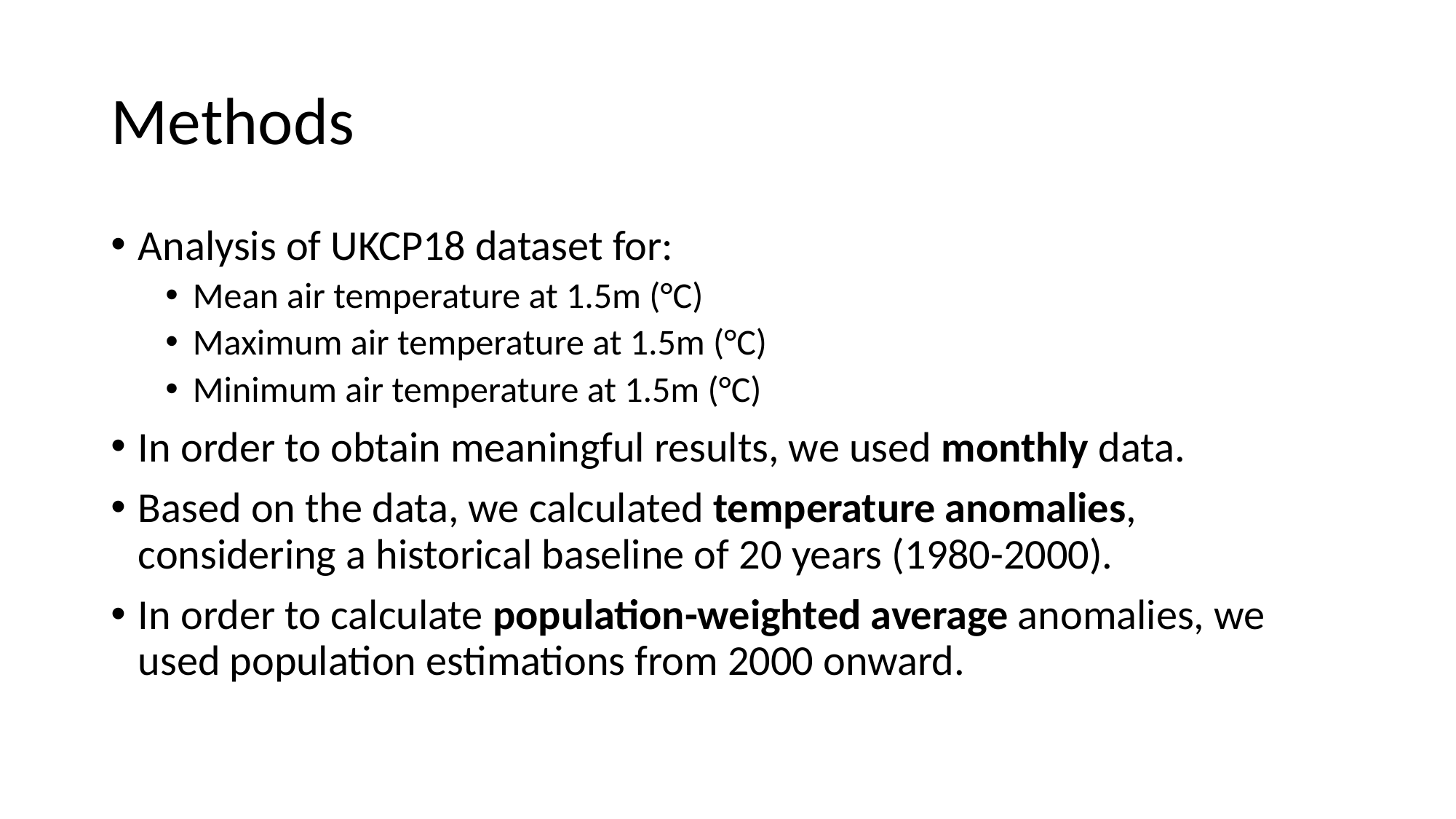

# Methods
Analysis of UKCP18 dataset for:
Mean air temperature at 1.5m (°C)
Maximum air temperature at 1.5m (°C)
Minimum air temperature at 1.5m (°C)
In order to obtain meaningful results, we used monthly data.
Based on the data, we calculated temperature anomalies, considering a historical baseline of 20 years (1980-2000).
In order to calculate population-weighted average anomalies, we used population estimations from 2000 onward.